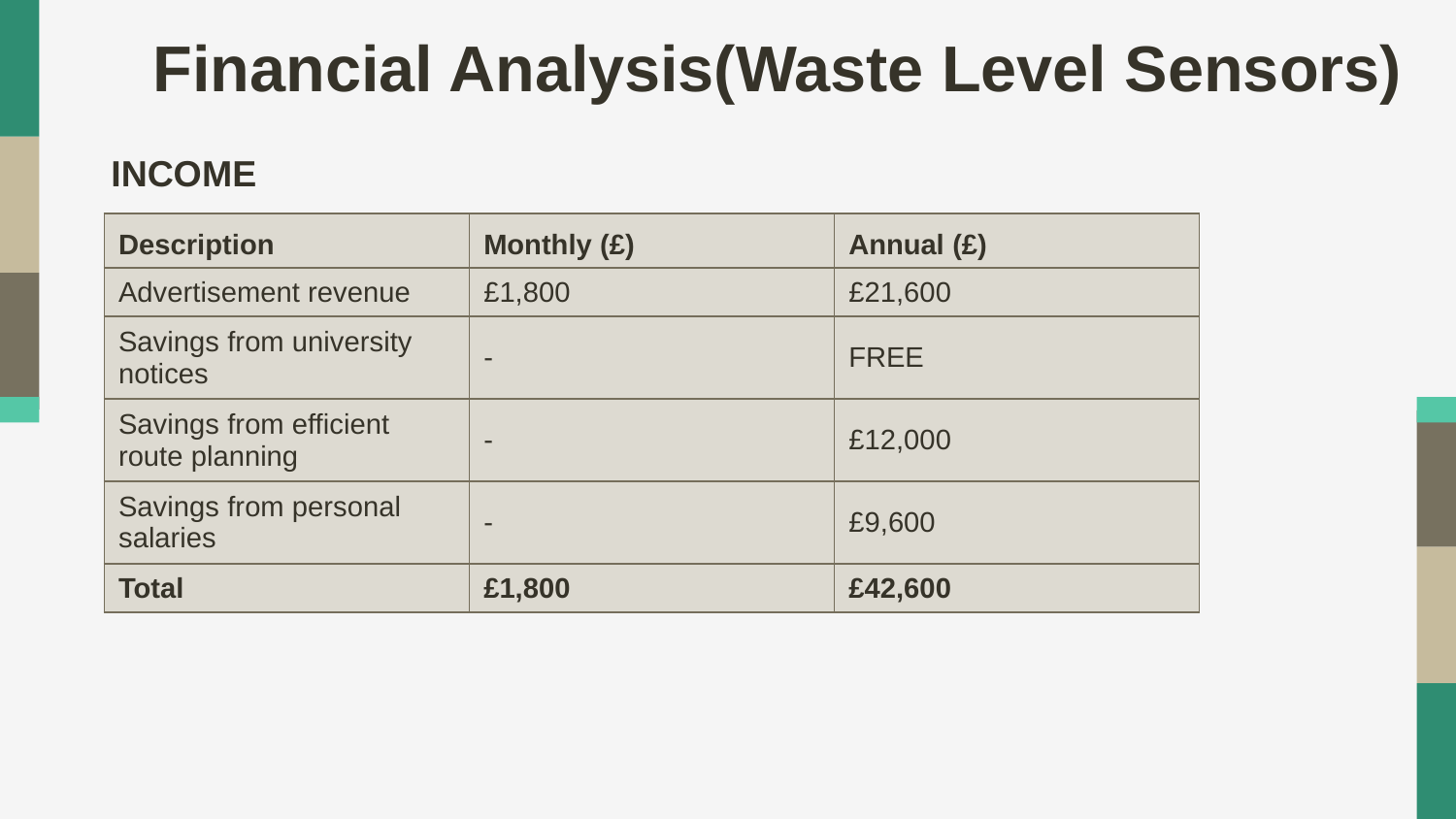

Financial Analysis(Waste Level Sensors)
INCOME
| Description | Monthly (£) | Annual (£) |
| --- | --- | --- |
| Advertisement revenue | £1,800 | £21,600 |
| Savings from university notices | - | FREE |
| Savings from efficient route planning | - | £12,000 |
| Savings from personal salaries | - | £9,600 |
| Total | £1,800 | £42,600 |